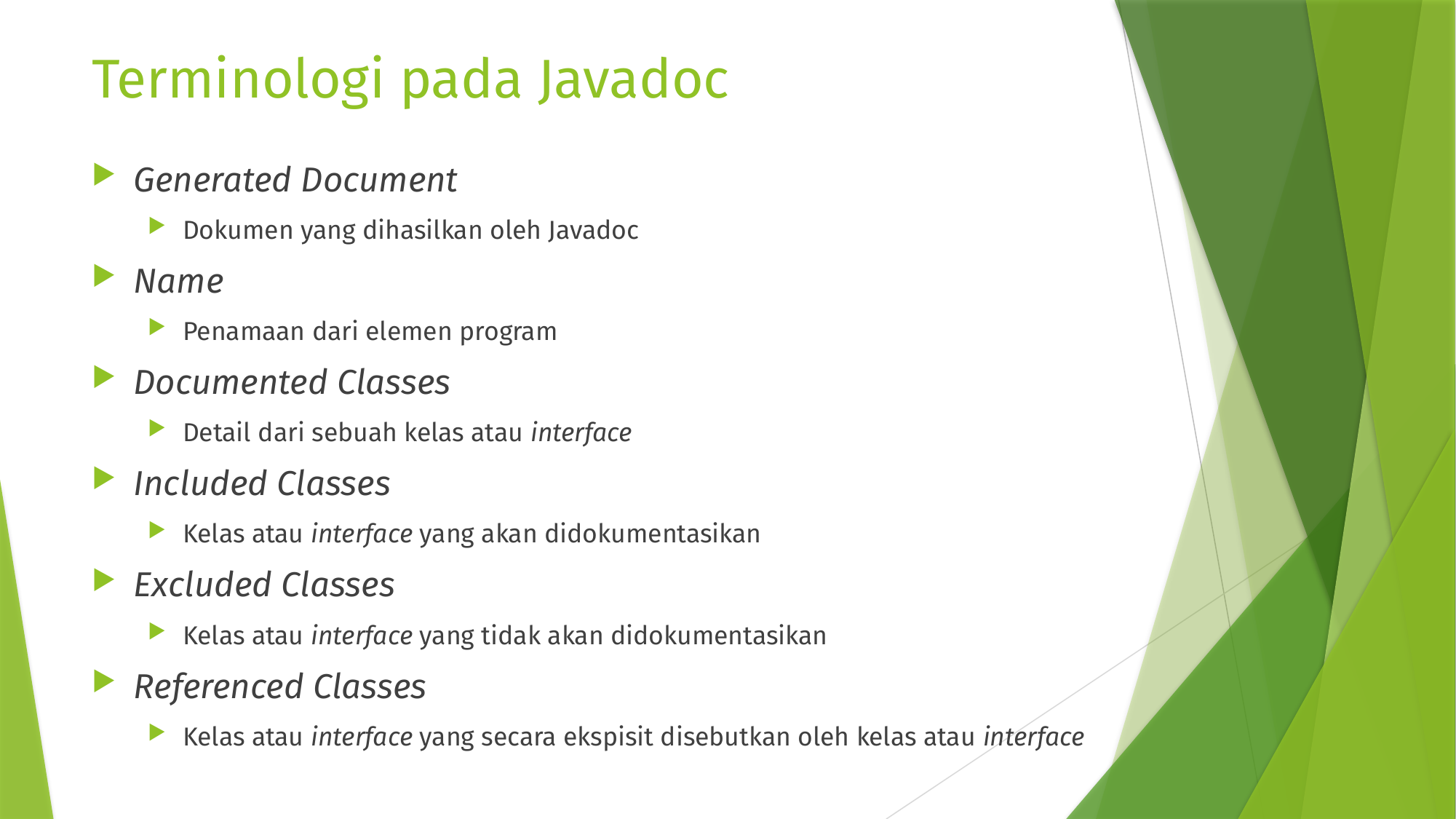

# Terminologi pada Javadoc
Generated Document
Dokumen yang dihasilkan oleh Javadoc
Name
Penamaan dari elemen program
Documented Classes
Detail dari sebuah kelas atau interface
Included Classes
Kelas atau interface yang akan didokumentasikan
Excluded Classes
Kelas atau interface yang tidak akan didokumentasikan
Referenced Classes
Kelas atau interface yang secara ekspisit disebutkan oleh kelas atau interface